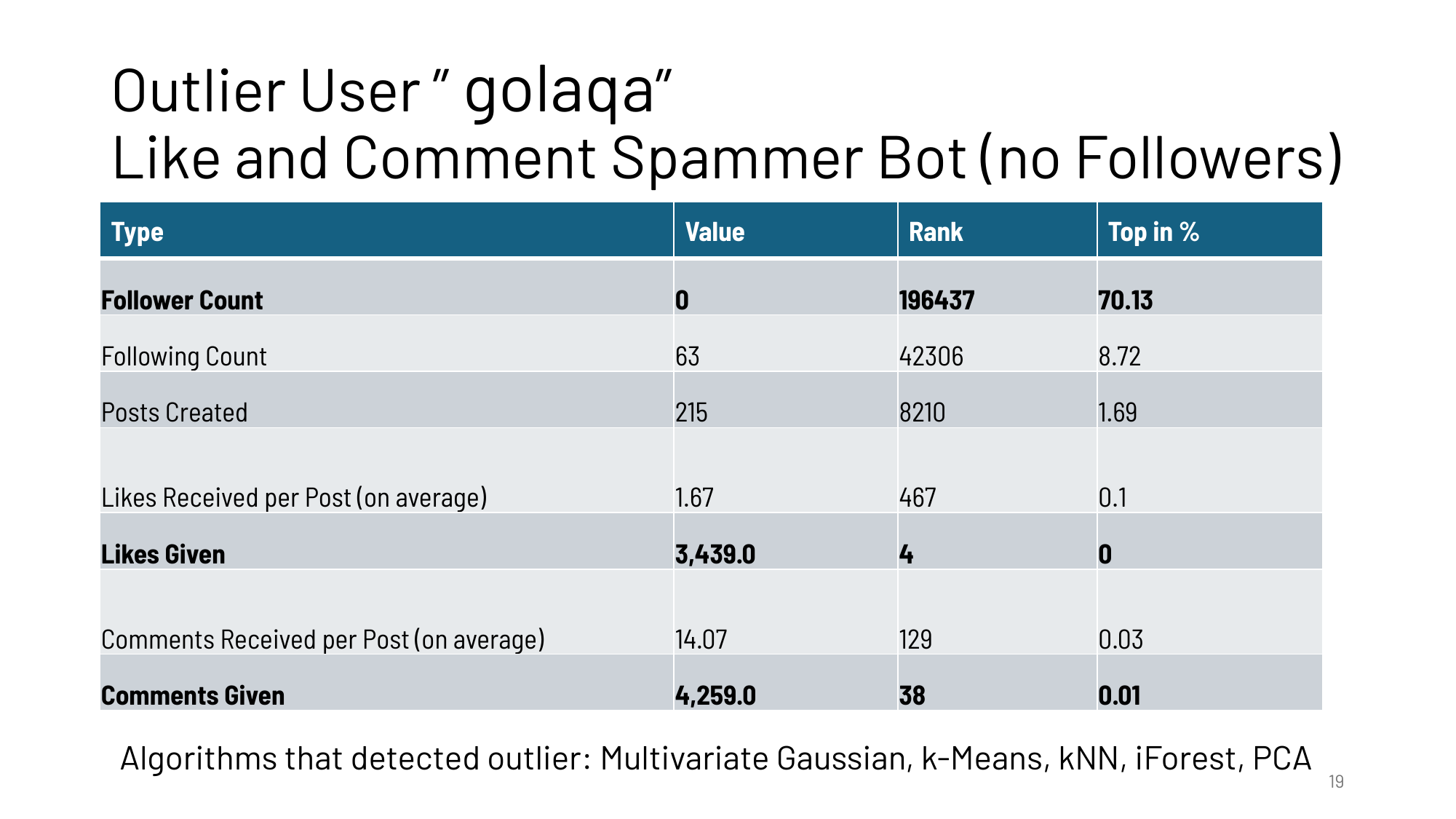

# Outlier User ” golaqa” Like and Comment Spammer Bot (no Followers)
| Type | Value | Rank | Top in % |
| --- | --- | --- | --- |
| Follower Count | 0 | 196437 | 70.13 |
| Following Count | 63 | 42306 | 8.72 |
| Posts Created | 215 | 8210 | 1.69 |
| Likes Received per Post (on average) | 1.67 | 467 | 0.1 |
| Likes Given | 3,439.0 | 4 | 0 |
| Comments Received per Post (on average) | 14.07 | 129 | 0.03 |
| Comments Given | 4,259.0 | 38 | 0.01 |
Algorithms that detected outlier: Multivariate Gaussian, k-Means, kNN, iForest, PCA
19